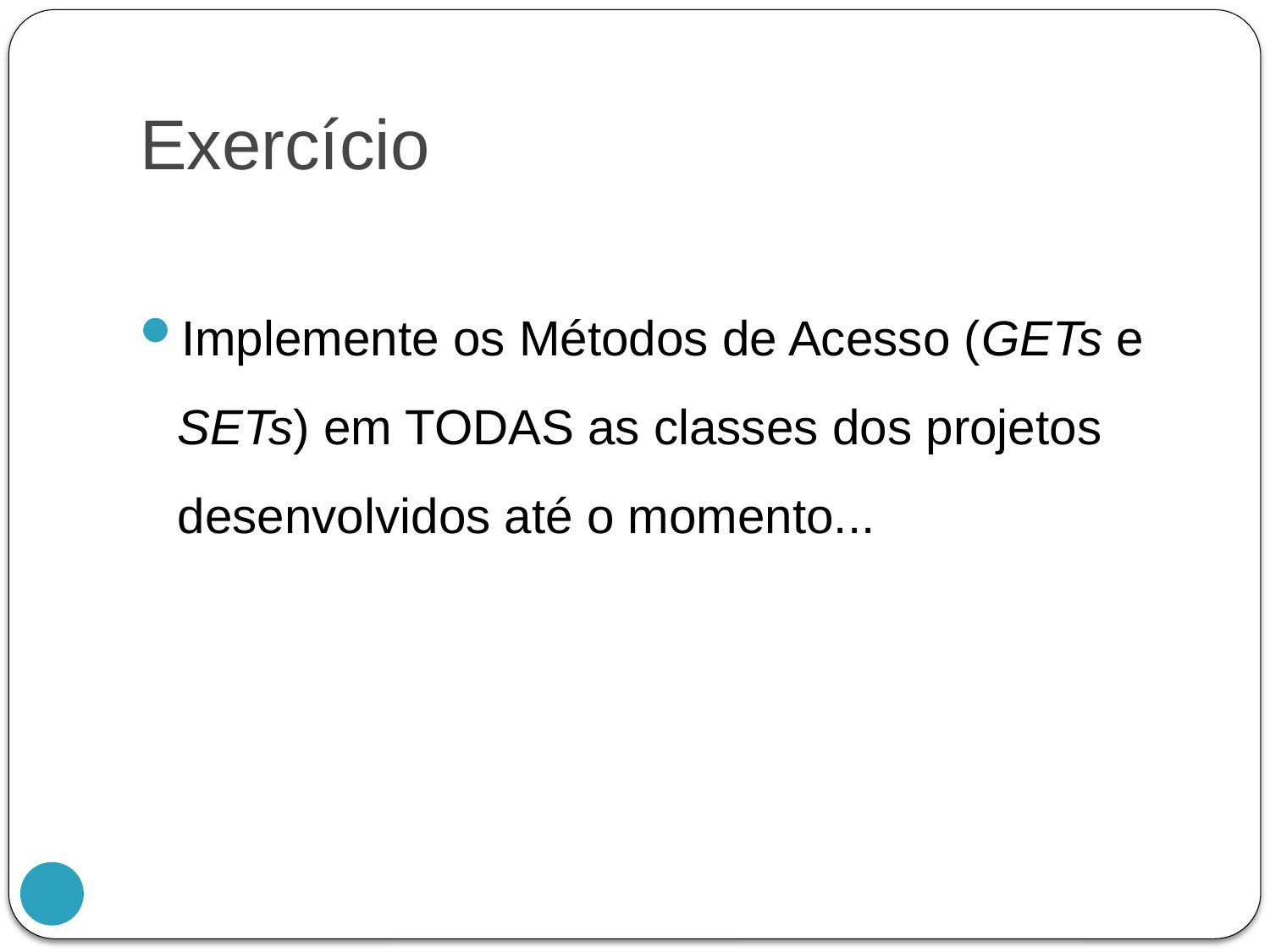

# Exercício

Implemente os Métodos de Acesso (GETs e SETs) em TODAS as classes dos projetos desenvolvidos até o momento...

14